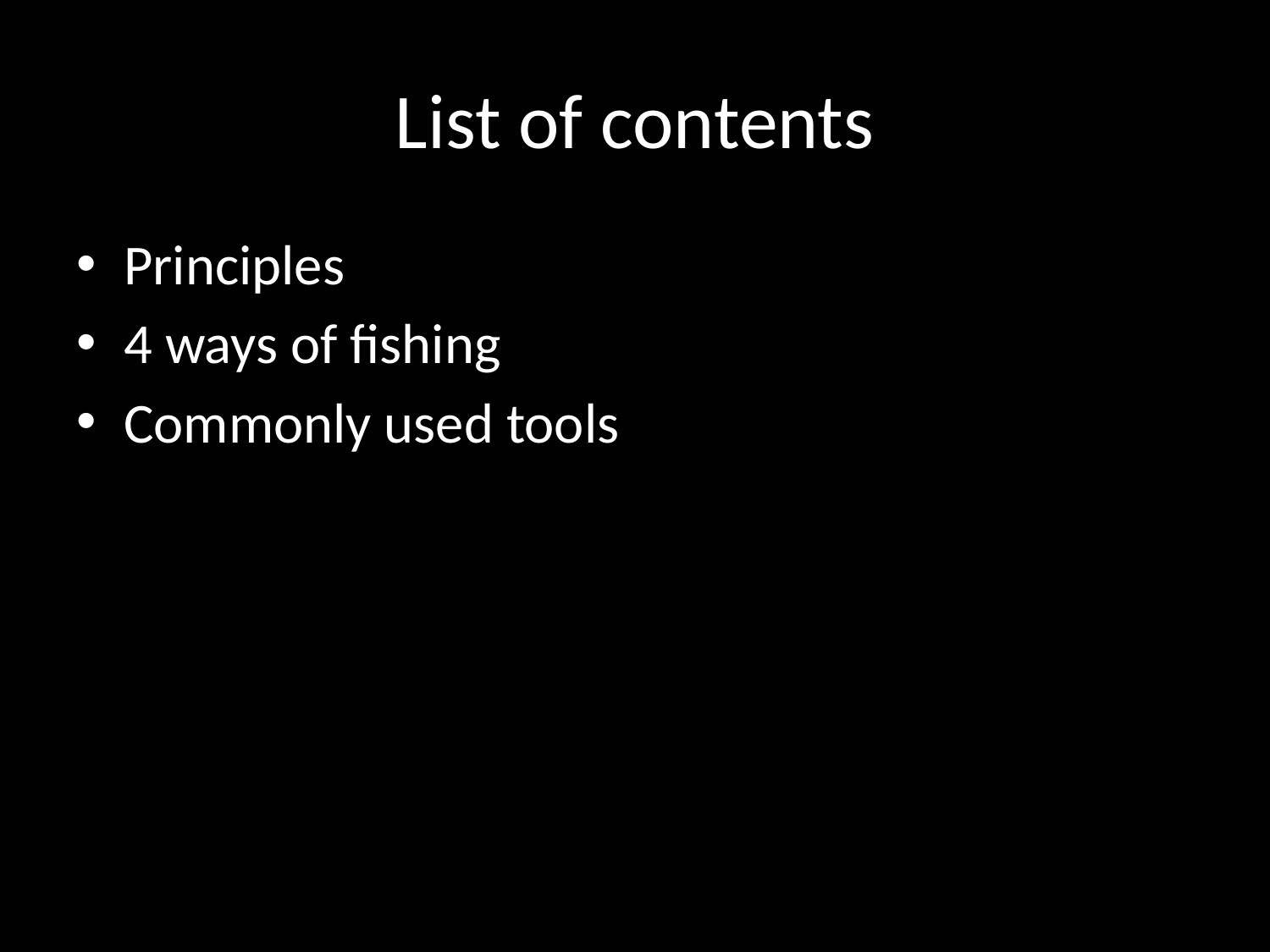

# List of contents
Principles
4 ways of fishing
Commonly used tools